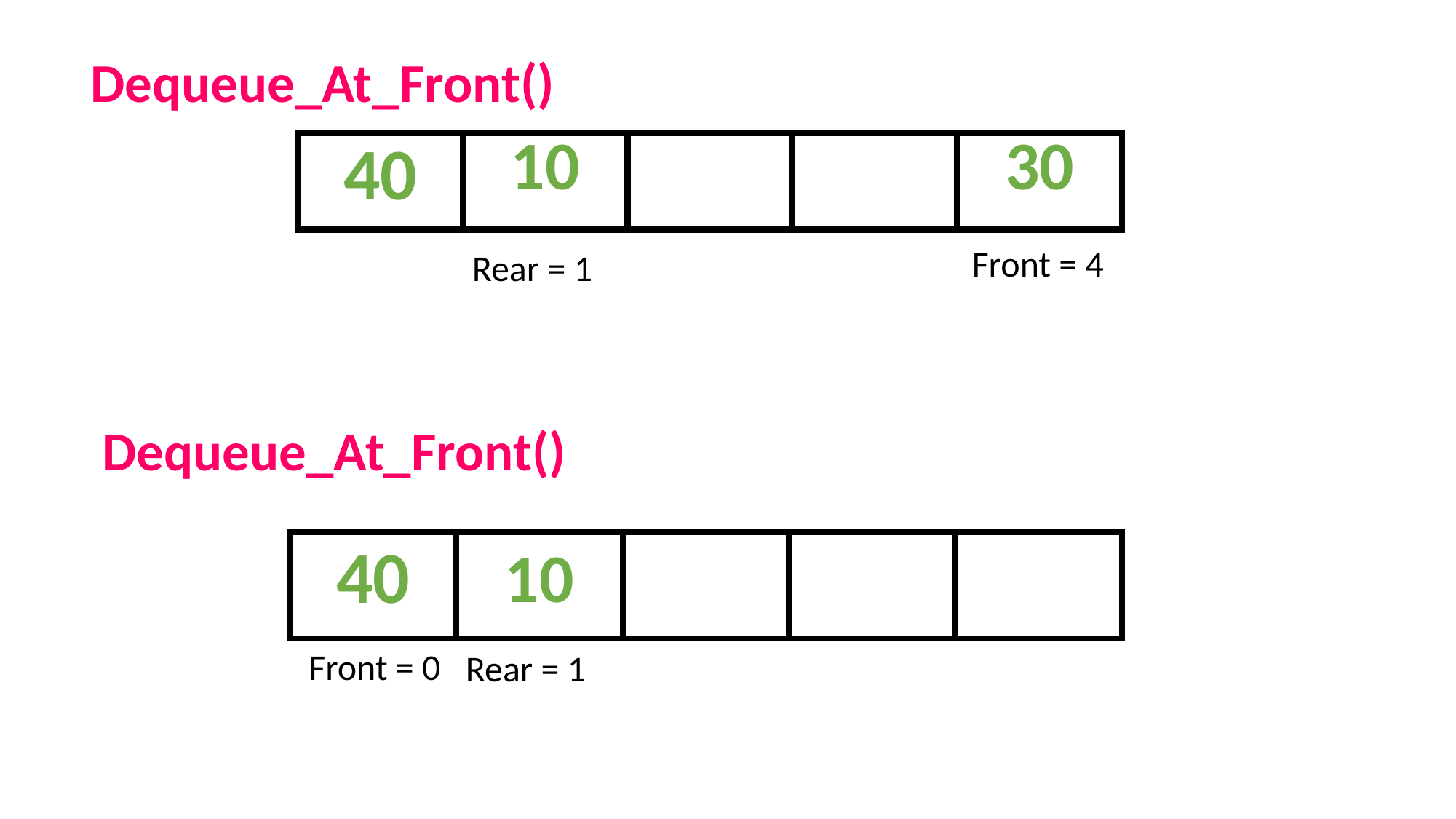

Dequeue_At_Front()
| 40 | 10 |  |  | 30 |
| --- | --- | --- | --- | --- |
Front = 4
Rear = 1
Dequeue_At_Front()
| 40 | 10 |  |  |  |
| --- | --- | --- | --- | --- |
Front = 0
Rear = 1